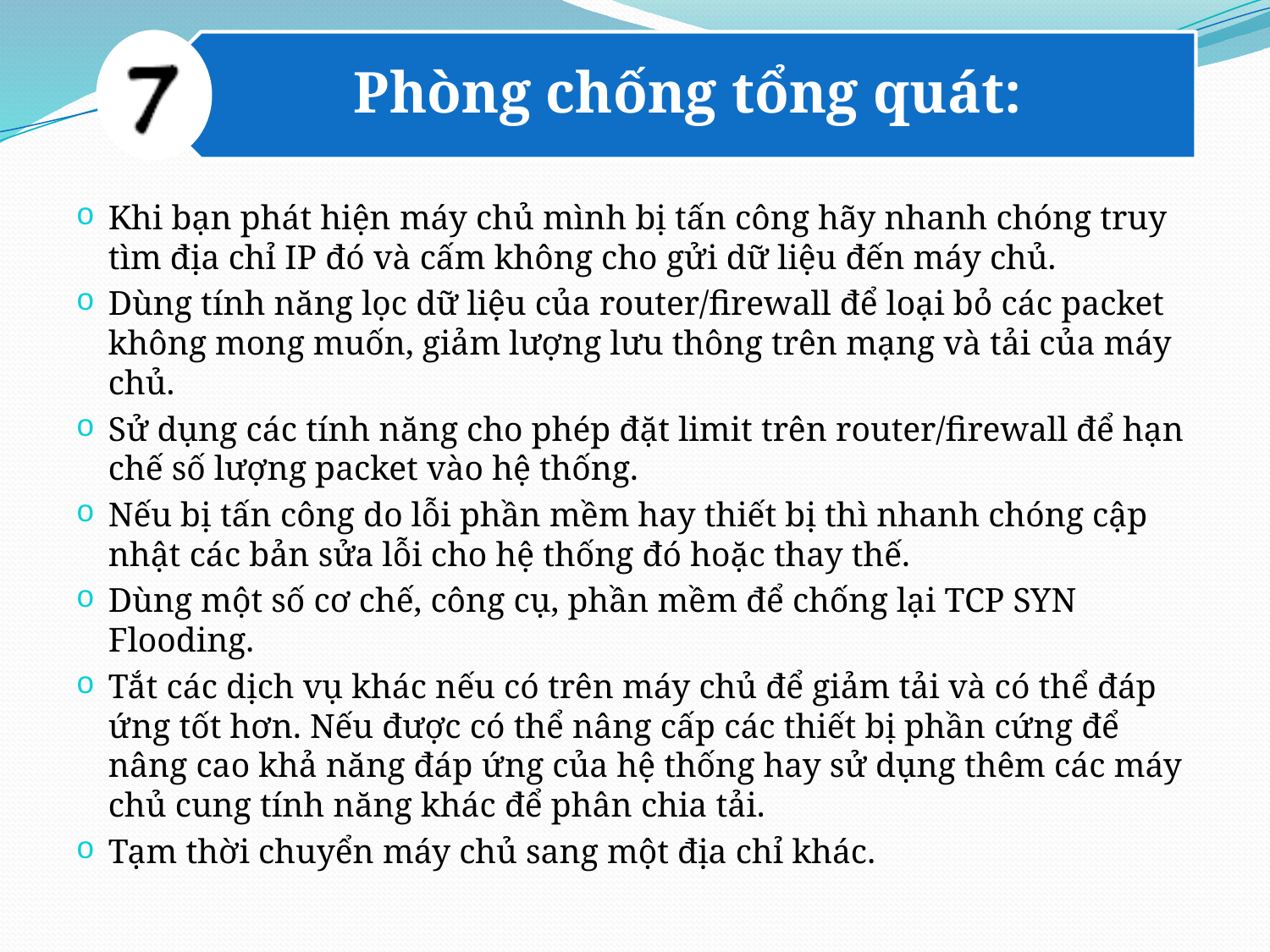

Phòng chống tổng quát:
#
Khi bạn phát hiện máy chủ mình bị tấn công hãy nhanh chóng truy tìm địa chỉ IP đó và cấm không cho gửi dữ liệu đến máy chủ.
Dùng tính năng lọc dữ liệu của router/firewall để loại bỏ các packet không mong muốn, giảm lượng lưu thông trên mạng và tải của máy chủ.
Sử dụng các tính năng cho phép đặt limit trên router/firewall để hạn chế số lượng packet vào hệ thống.
Nếu bị tấn công do lỗi phần mềm hay thiết bị thì nhanh chóng cập nhật các bản sửa lỗi cho hệ thống đó hoặc thay thế.
Dùng một số cơ chế, công cụ, phần mềm để chống lại TCP SYN Flooding.
Tắt các dịch vụ khác nếu có trên máy chủ để giảm tải và có thể đáp ứng tốt hơn. Nếu được có thể nâng cấp các thiết bị phần cứng để nâng cao khả năng đáp ứng của hệ thống hay sử dụng thêm các máy chủ cung tính năng khác để phân chia tải.
Tạm thời chuyển máy chủ sang một địa chỉ khác.